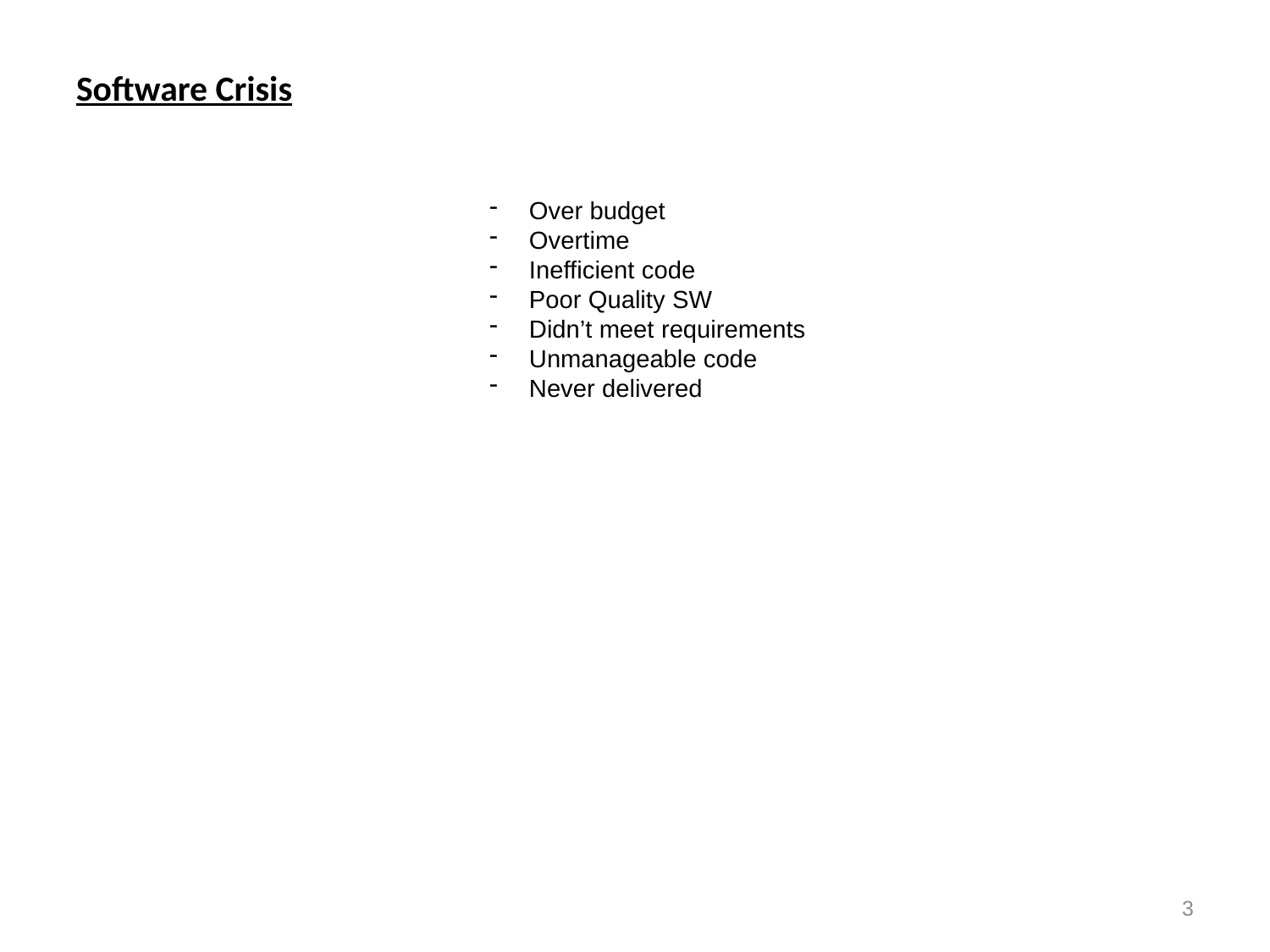

# Software Crisis
Over budget
Overtime
Inefficient code
Poor Quality SW
Didn’t meet requirements
Unmanageable code
Never delivered
3